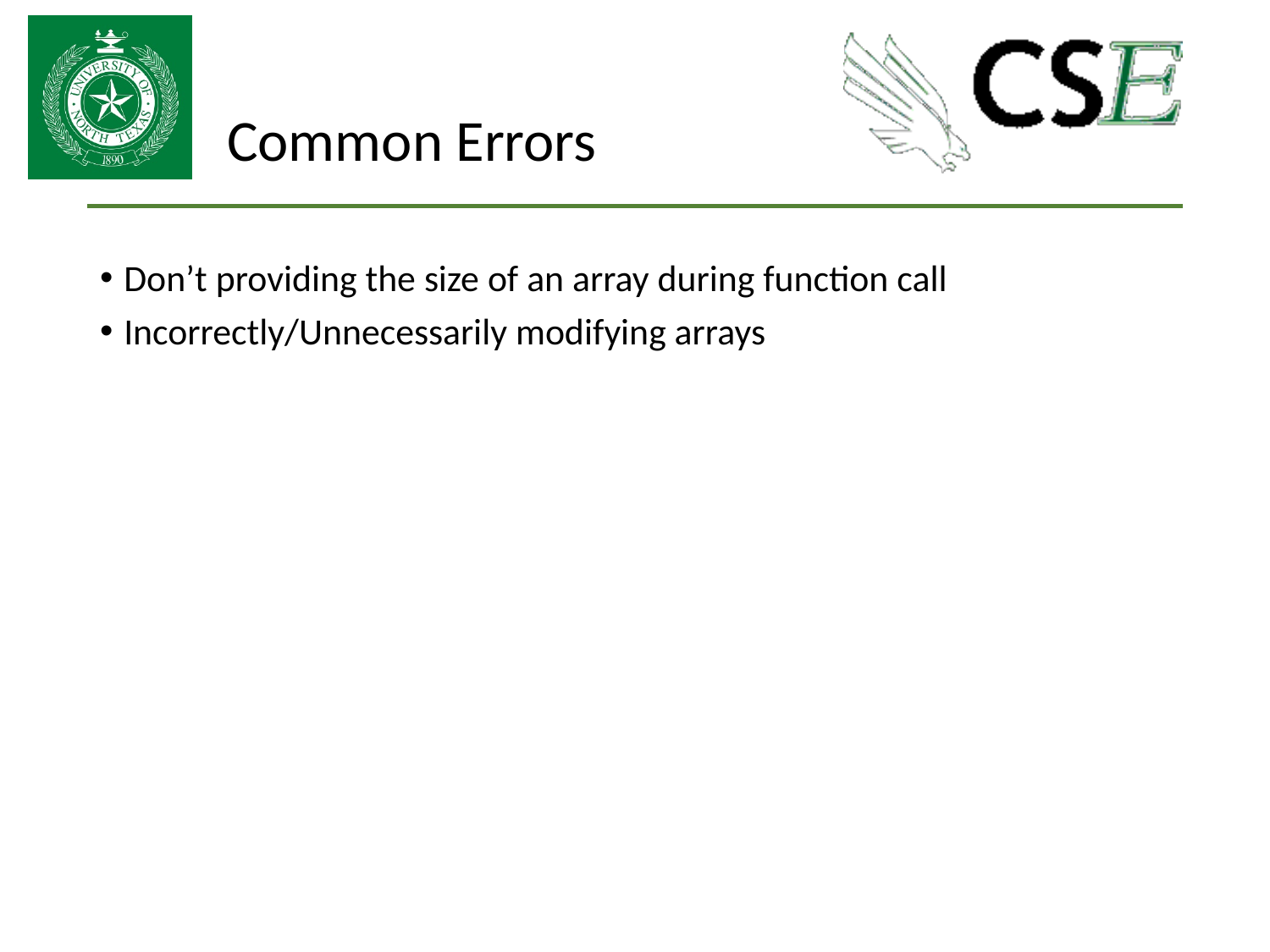

# Common Errors
Don’t providing the size of an array during function call
Incorrectly/Unnecessarily modifying arrays